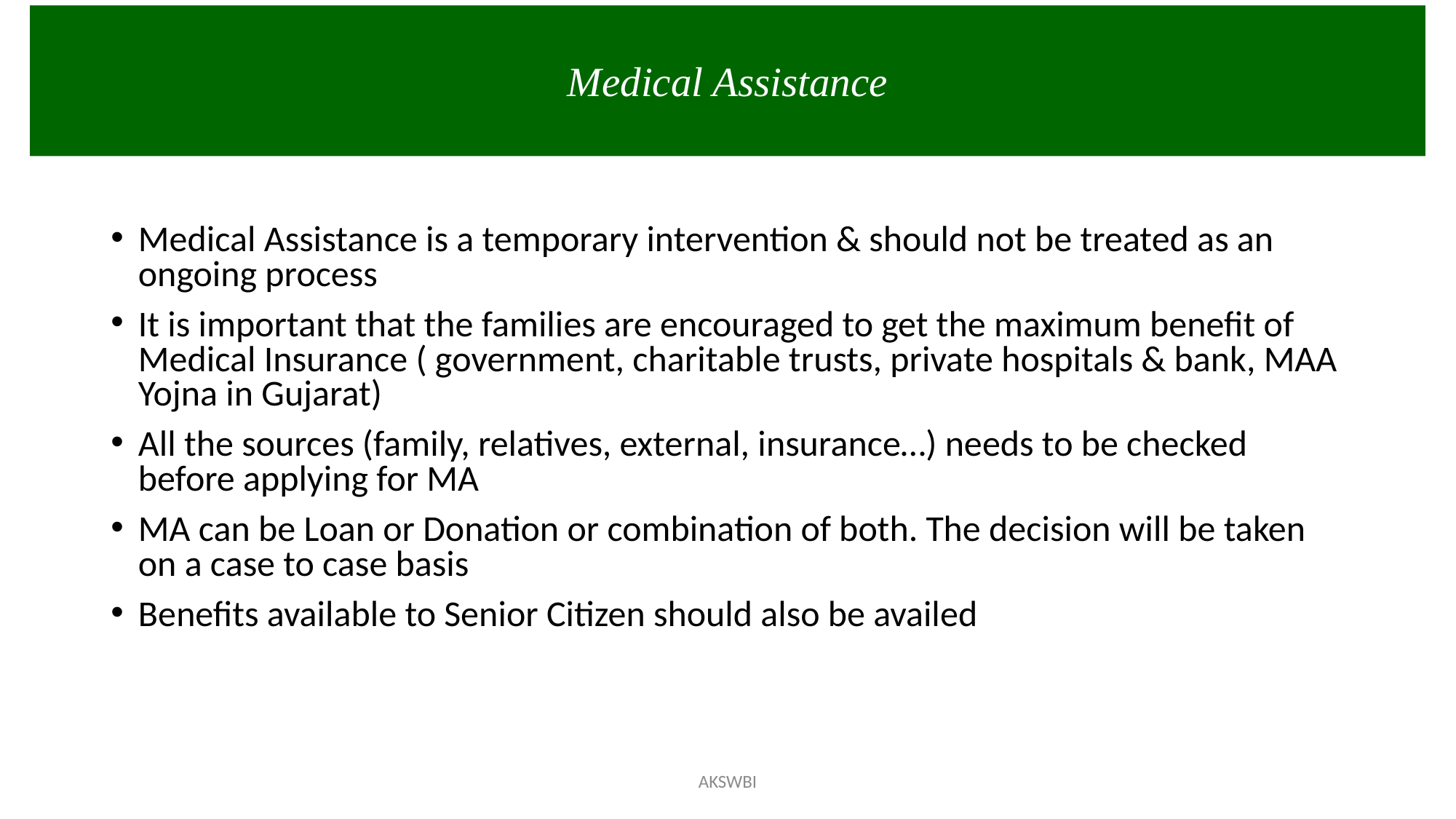

Medical Assistance

Medical Assistance is a temporary intervention & should not be treated as an ongoing process
It is important that the families are encouraged to get the maximum benefit of Medical Insurance ( government, charitable trusts, private hospitals & bank, MAA Yojna in Gujarat)
All the sources (family, relatives, external, insurance…) needs to be checked before applying for MA
MA can be Loan or Donation or combination of both. The decision will be taken on a case to case basis
Benefits available to Senior Citizen should also be availed

AKSWBI